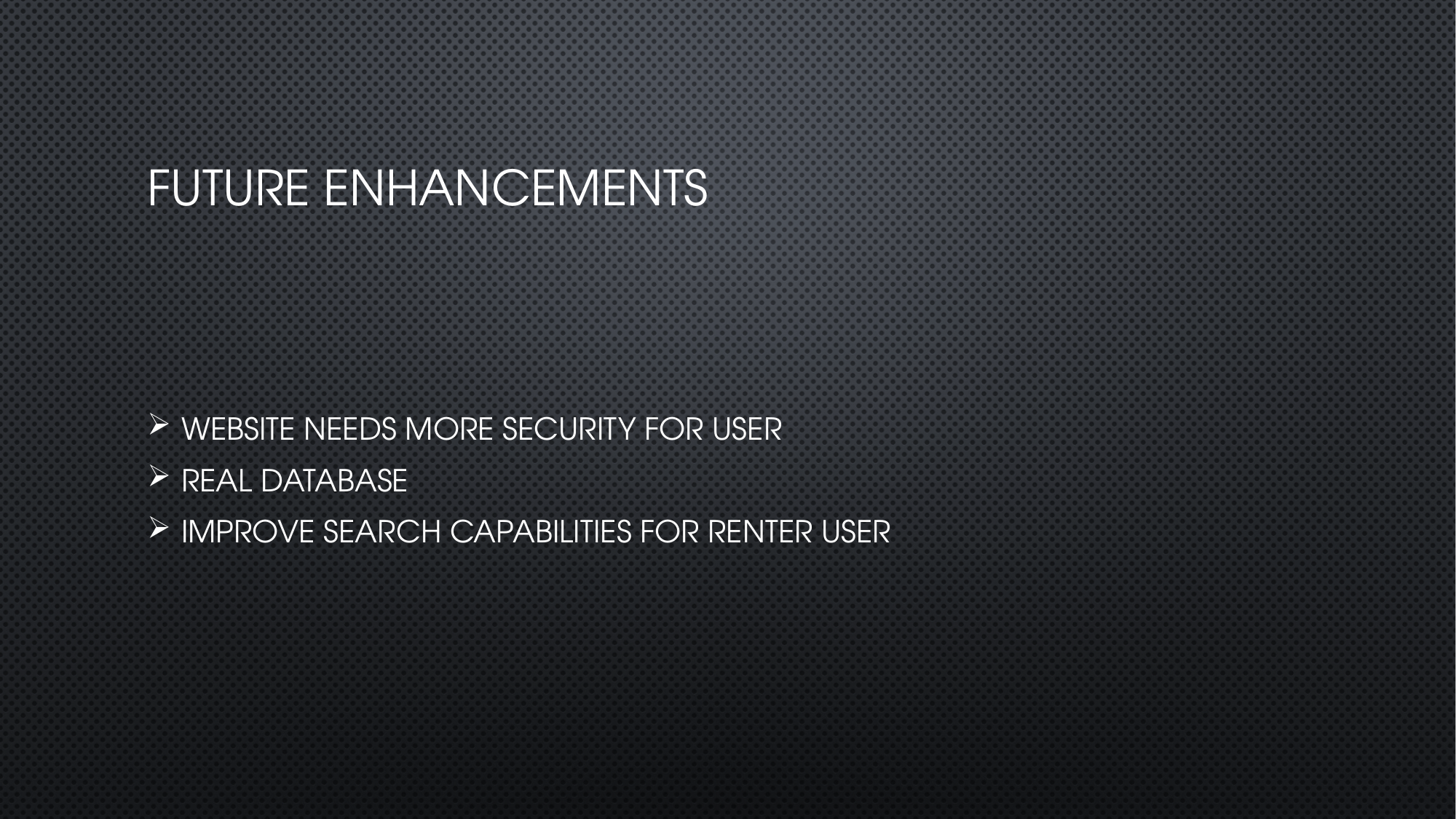

# Future Enhancements
Website needs more security for user
Real Database
Improve search capabilities for renter user